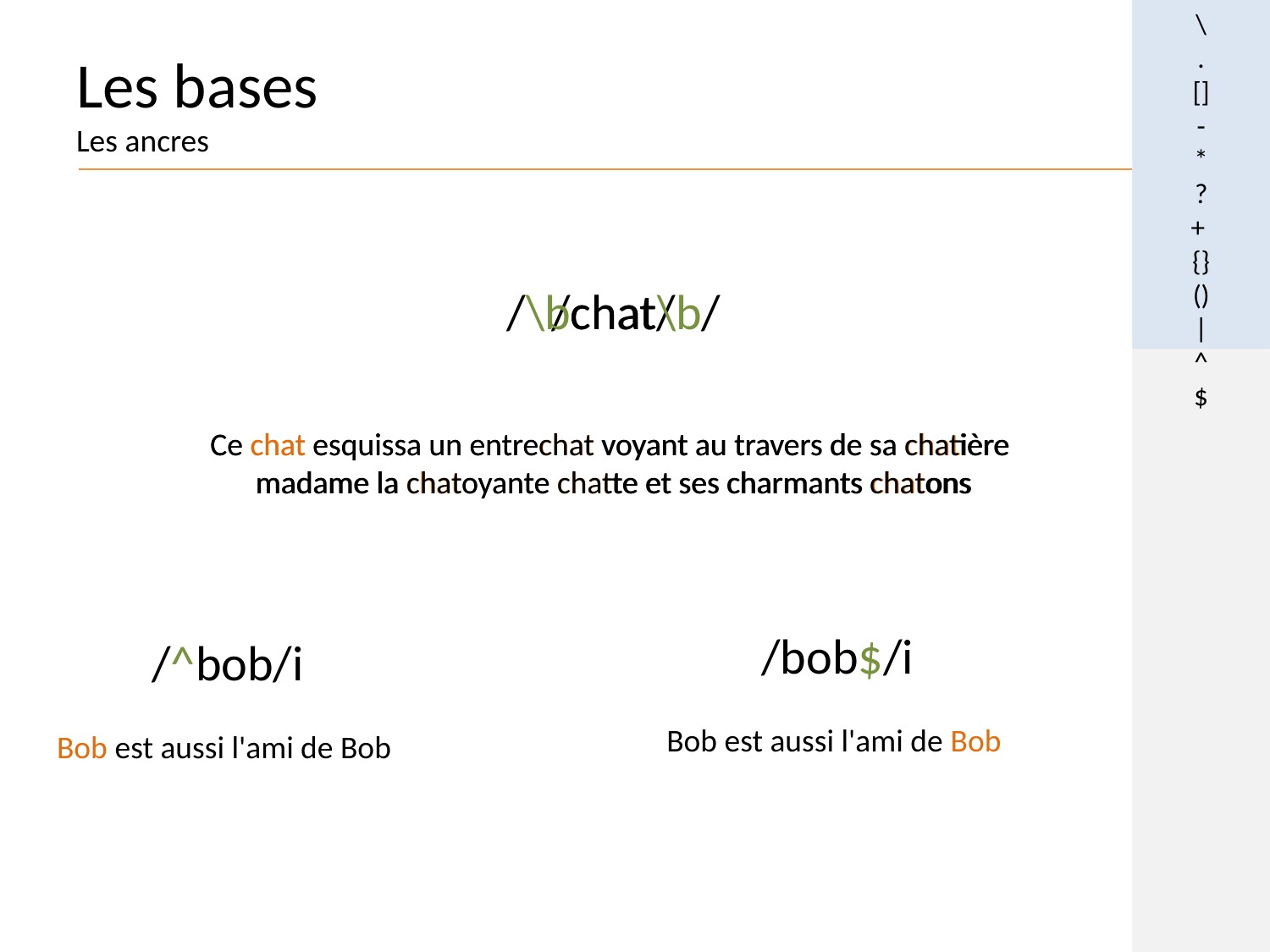

\
.
[]
-
*
?
+
{}
()
|
^
$

# Les bases Les ancres

/chat/

/\bchat\b/

Ce chat esquissa un entrechat voyant au travers de sa chatière
madame la chatoyante chatte et ses charmants chatons
Ce chat esquissa un entrechat voyant au travers de sa chatière
madame la chatoyante chatte et ses charmants chatons
/bob$/i
/^bob/i
Bob est aussi l'ami de Bob
Bob est aussi l'ami de Bob
33